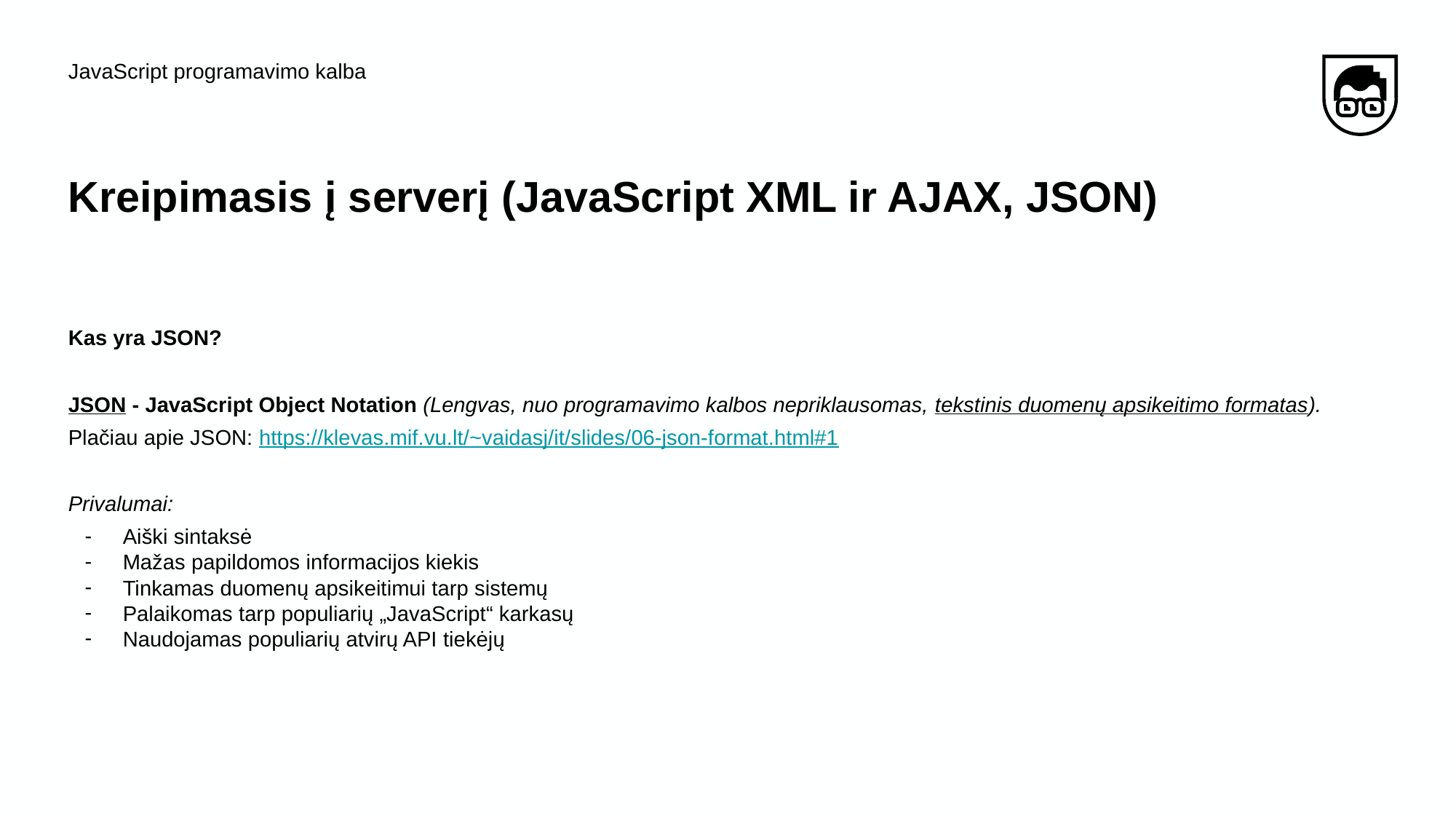

JavaScript programavimo kalba
# Kreipimasis į serverį (JavaScript XML ir AJAX, JSON)
Kas yra JSON?

JSON - JavaScript Object Notation (Lengvas, nuo programavimo kalbos nepriklausomas, tekstinis duomenų apsikeitimo formatas).
Plačiau apie JSON: https://klevas.mif.vu.lt/~vaidasj/it/slides/06-json-format.html#1

Privalumai:
Aiški sintaksė
Mažas papildomos informacijos kiekis
Tinkamas duomenų apsikeitimui tarp sistemų
Palaikomas tarp populiarių „JavaScript“ karkasų
Naudojamas populiarių atvirų API tiekėjų